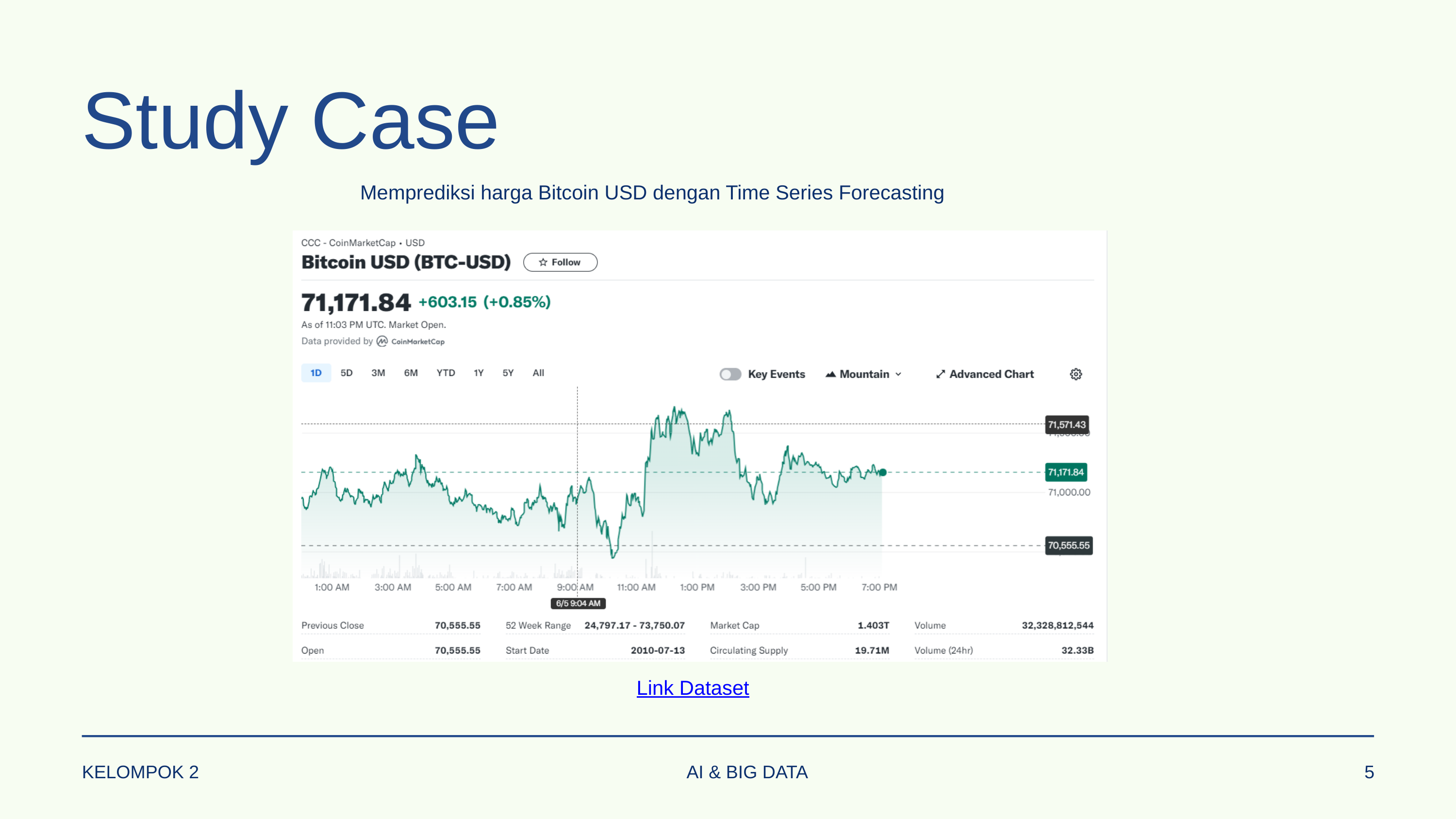

Study Case
Memprediksi harga Bitcoin USD dengan Time Series Forecasting

Link Dataset

KELOMPOK 2
AI & BIG DATA
5